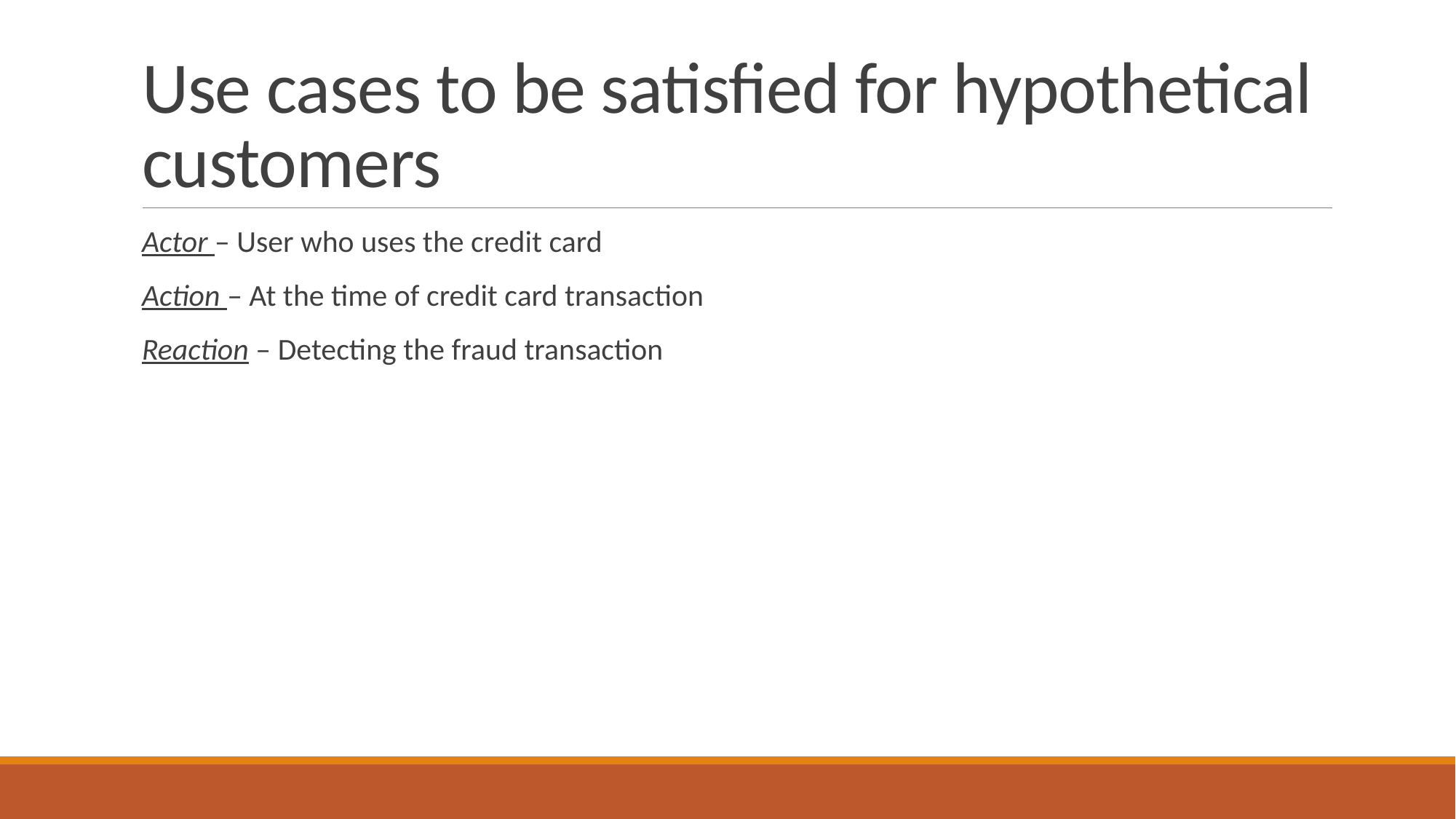

# Use cases to be satisfied for hypothetical customers
Actor – User who uses the credit card
Action – At the time of credit card transaction
Reaction – Detecting the fraud transaction